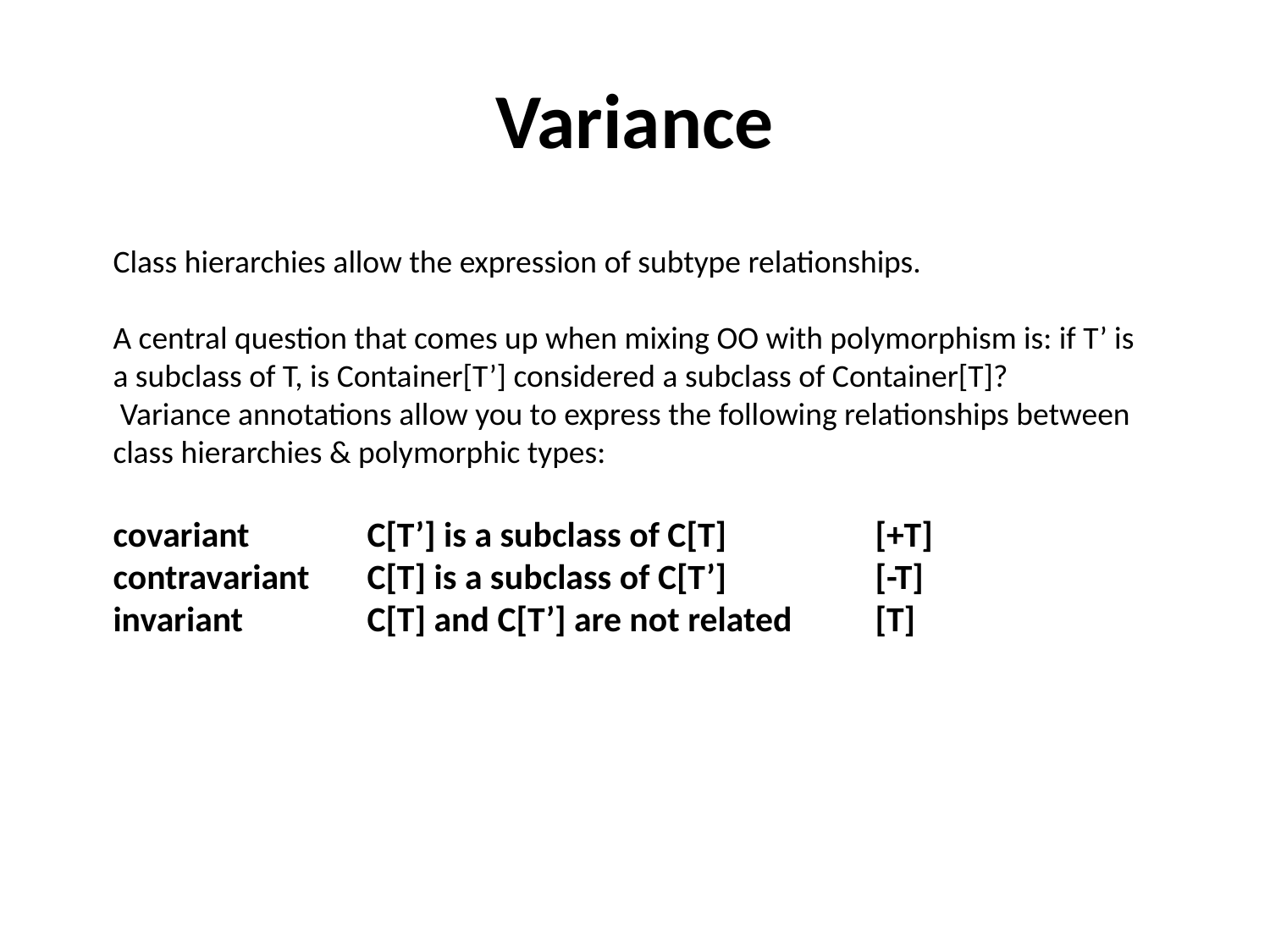

# Variance

Class hierarchies allow the expression of subtype relationships.

A central question that comes up when mixing OO with polymorphism is: if T’ is a subclass of T, is Container[T’] considered a subclass of Container[T]?
 Variance annotations allow you to express the following relationships between class hierarchies & polymorphic types:

covariant	C[T’] is a subclass of C[T]		[+T]
contravariant	C[T] is a subclass of C[T’]		[-T]
invariant	C[T] and C[T’] are not related	[T]